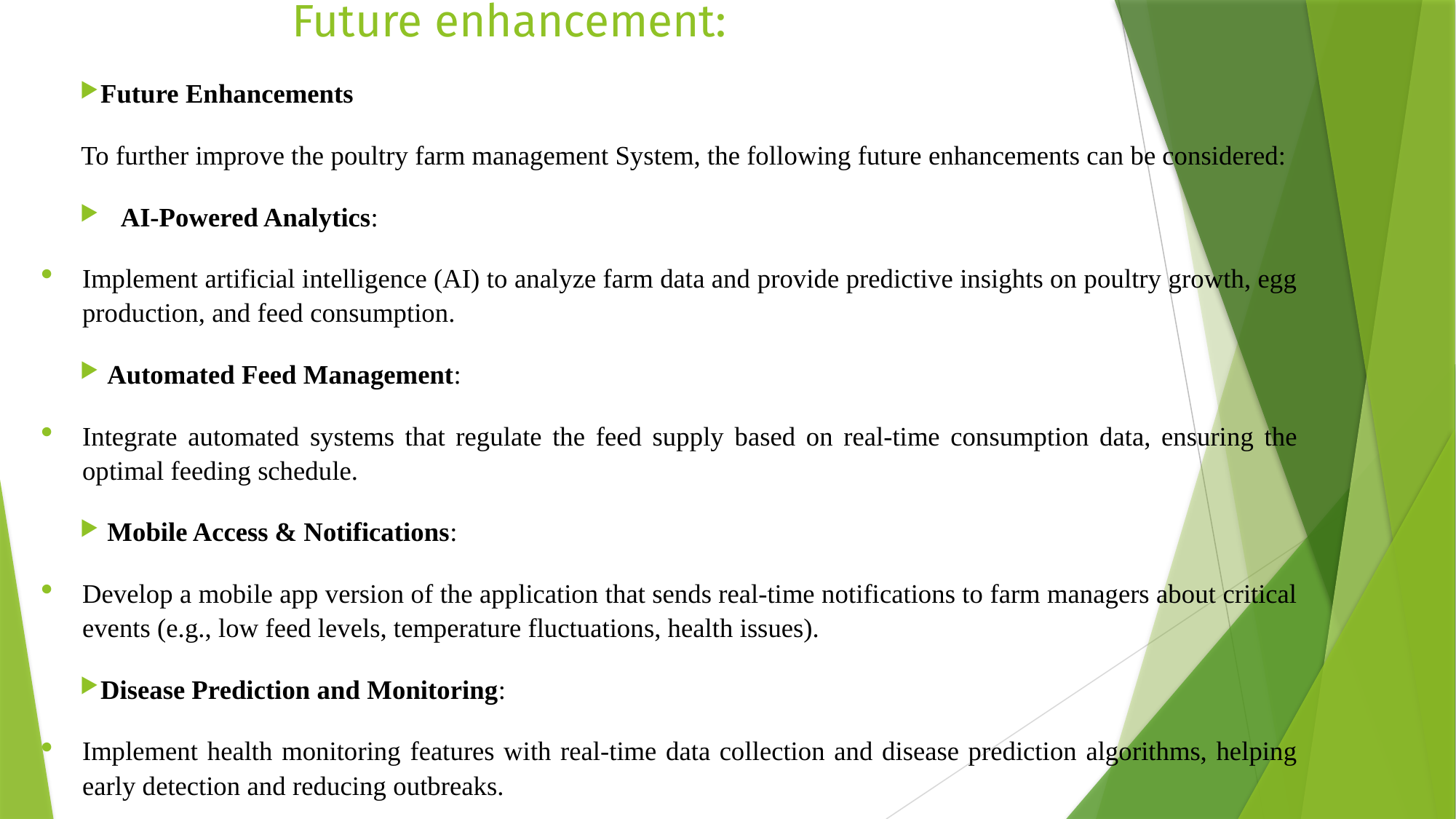

# Future enhancement:
Future Enhancements
To further improve the poultry farm management System, the following future enhancements can be considered:
   AI-Powered Analytics:
Implement artificial intelligence (AI) to analyze farm data and provide predictive insights on poultry growth, egg production, and feed consumption.
 Automated Feed Management:
Integrate automated systems that regulate the feed supply based on real-time consumption data, ensuring the optimal feeding schedule.
 Mobile Access & Notifications:
Develop a mobile app version of the application that sends real-time notifications to farm managers about critical events (e.g., low feed levels, temperature fluctuations, health issues).
Disease Prediction and Monitoring:
Implement health monitoring features with real-time data collection and disease prediction algorithms, helping early detection and reducing outbreaks.